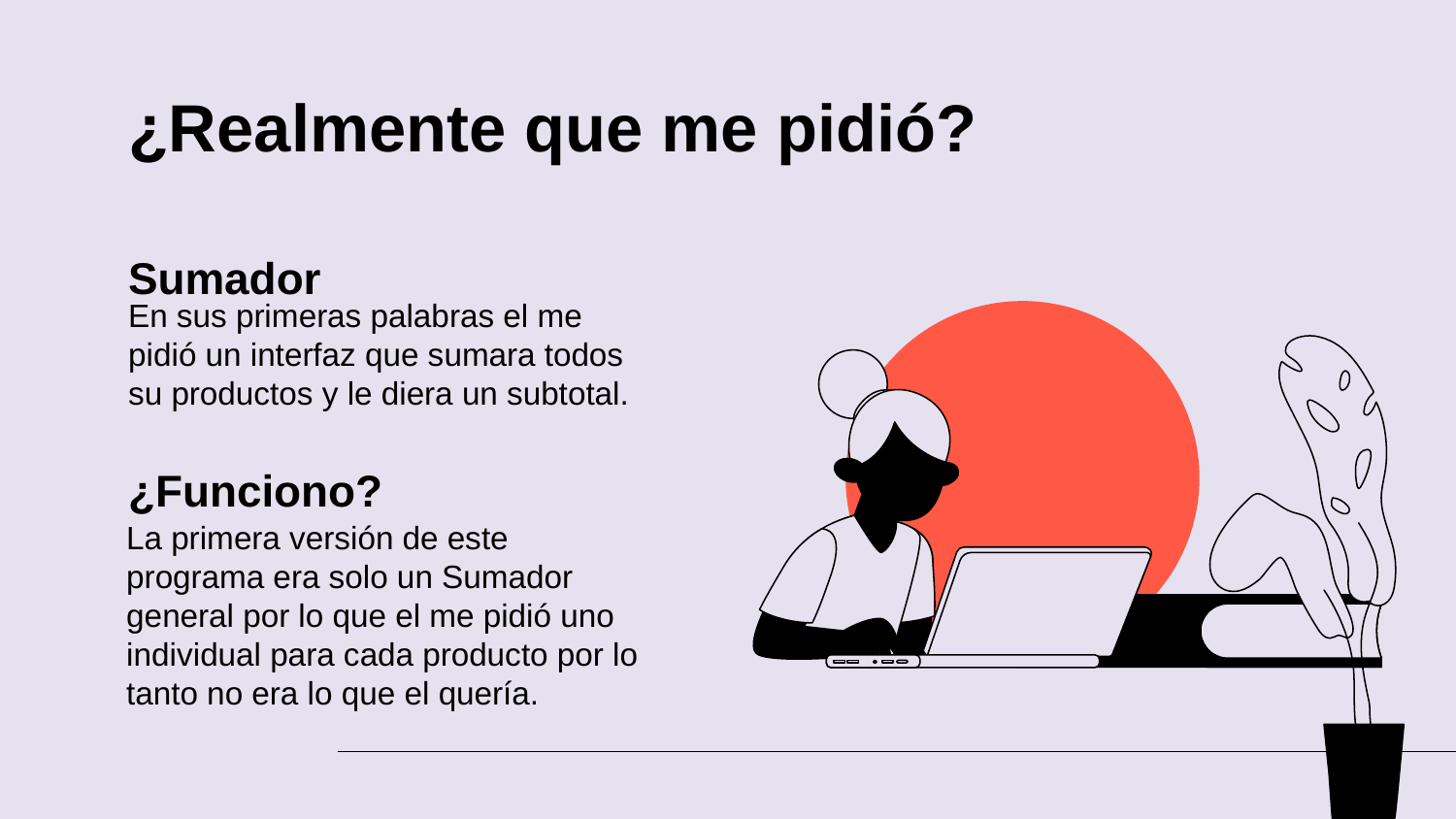

# ¿Realmente que me pidió?
Sumador

En sus primeras palabras el me pidió un interfaz que sumara todos su productos y le diera un subtotal.

¿Funciono?
La primera versión de este programa era solo un Sumador general por lo que el me pidió uno individual para cada producto por lo tanto no era lo que el quería.